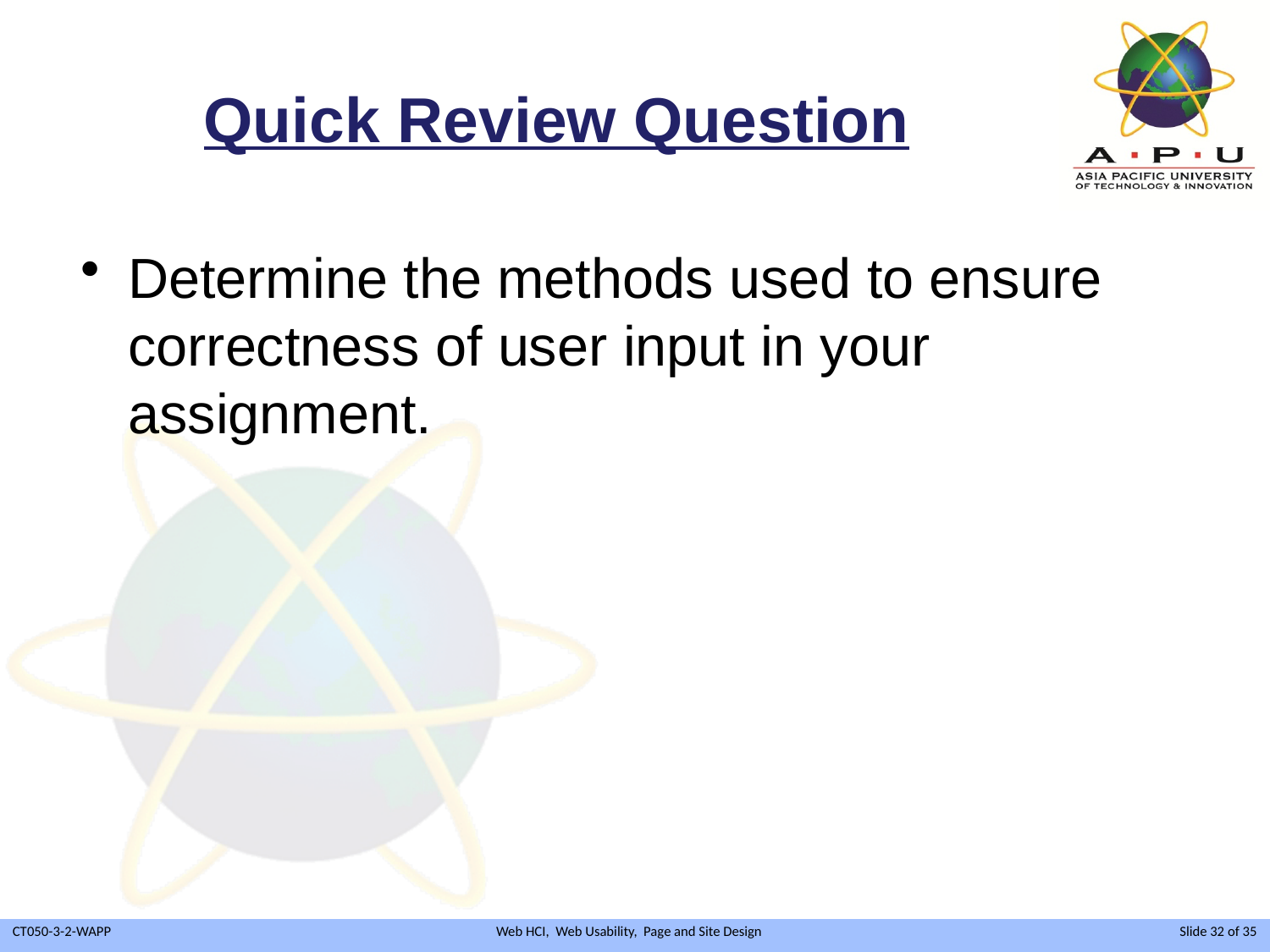

# Quick Review Question
Determine the methods used to ensure correctness of user input in your assignment.